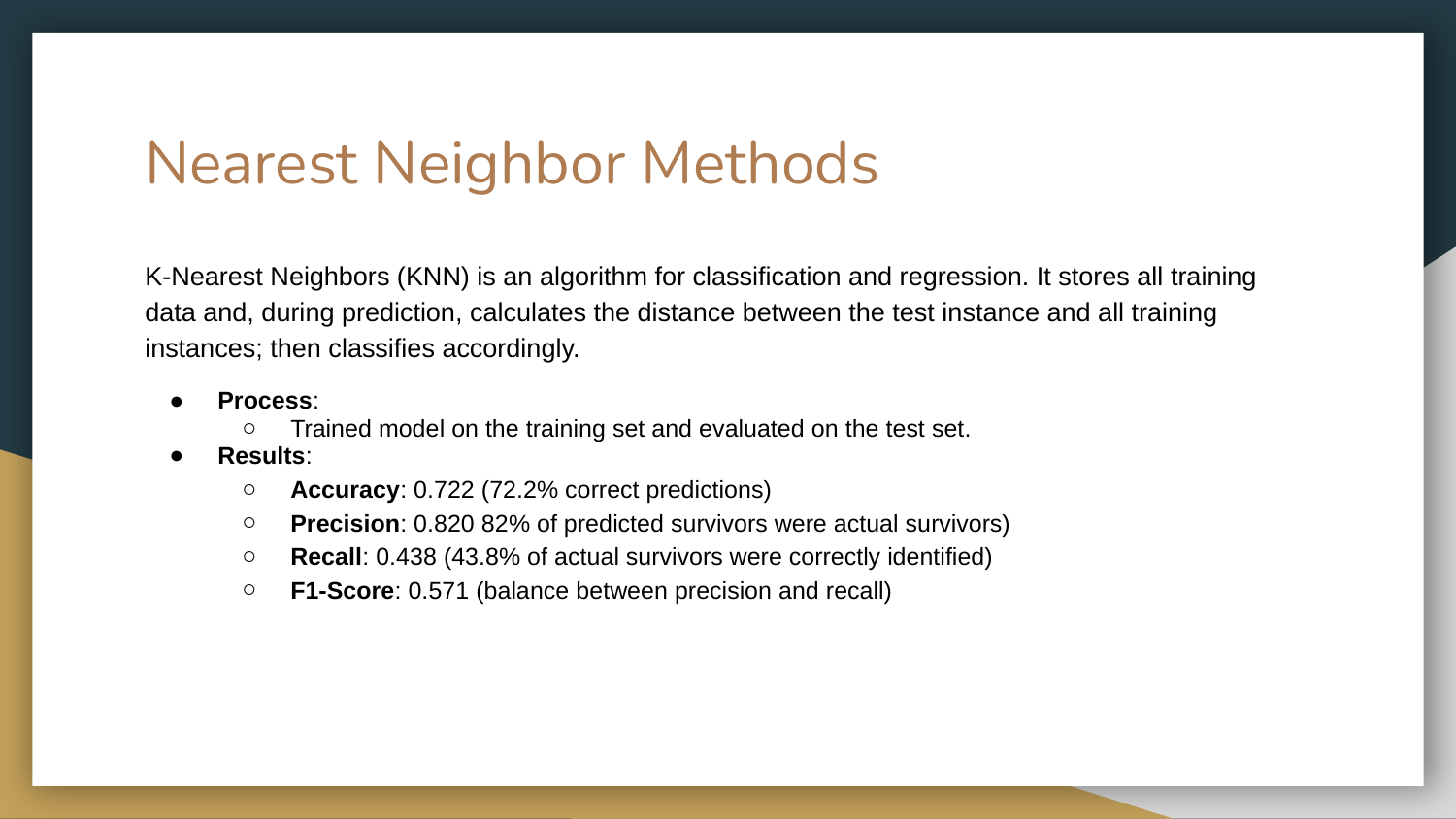

# Nearest Neighbor Methods
K-Nearest Neighbors (KNN) is an algorithm for classification and regression. It stores all training data and, during prediction, calculates the distance between the test instance and all training instances; then classifies accordingly.
Process:
Trained model on the training set and evaluated on the test set.
Results:
Accuracy: 0.722 (72.2% correct predictions)
Precision: 0.820 82% of predicted survivors were actual survivors)
Recall: 0.438 (43.8% of actual survivors were correctly identified)
F1-Score: 0.571 (balance between precision and recall)